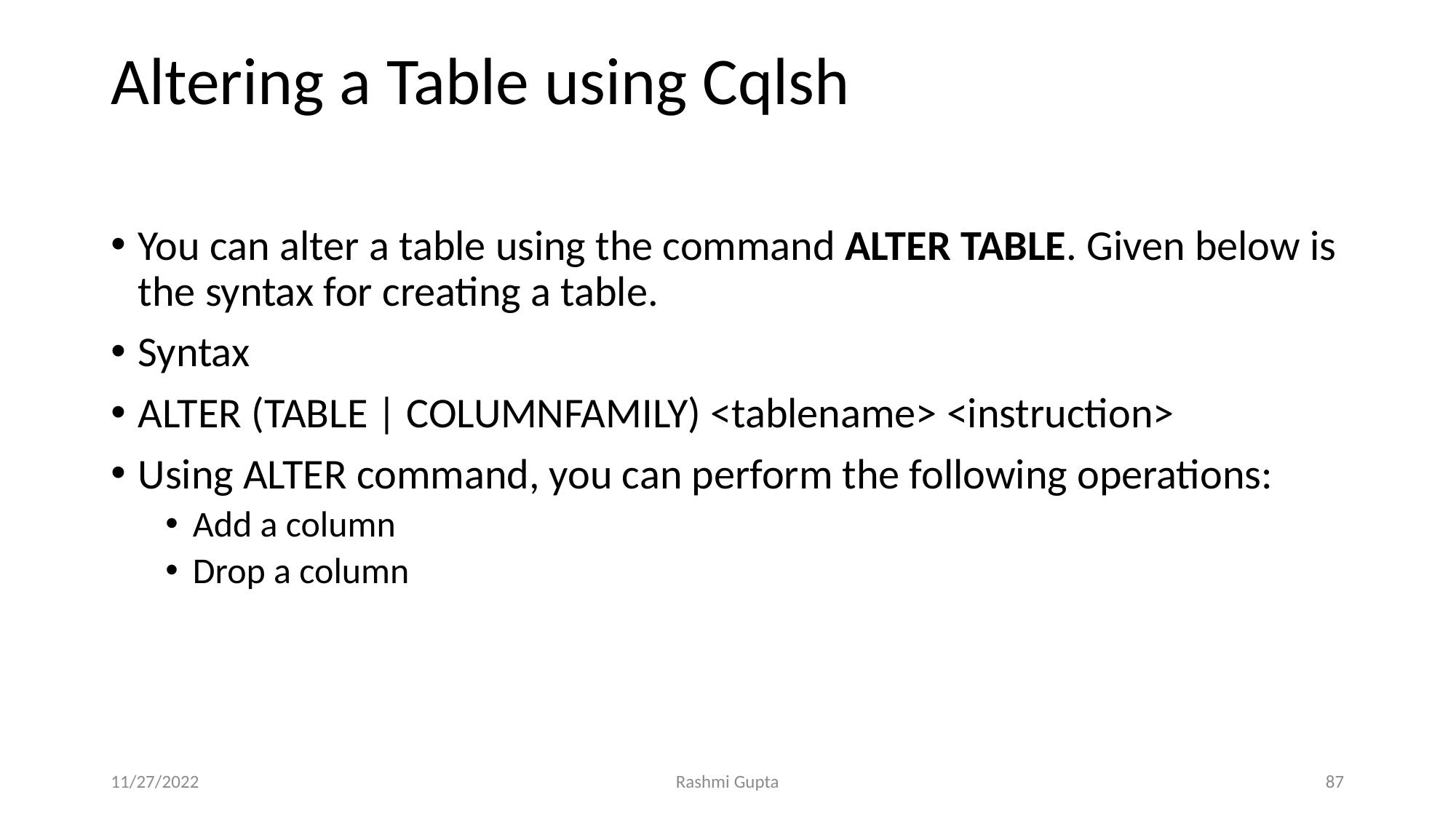

# Altering a Table using Cqlsh
You can alter a table using the command ALTER TABLE. Given below is the syntax for creating a table.
Syntax
ALTER (TABLE | COLUMNFAMILY) <tablename> <instruction>
Using ALTER command, you can perform the following operations:
Add a column
Drop a column

11/27/2022
Rashmi Gupta
87